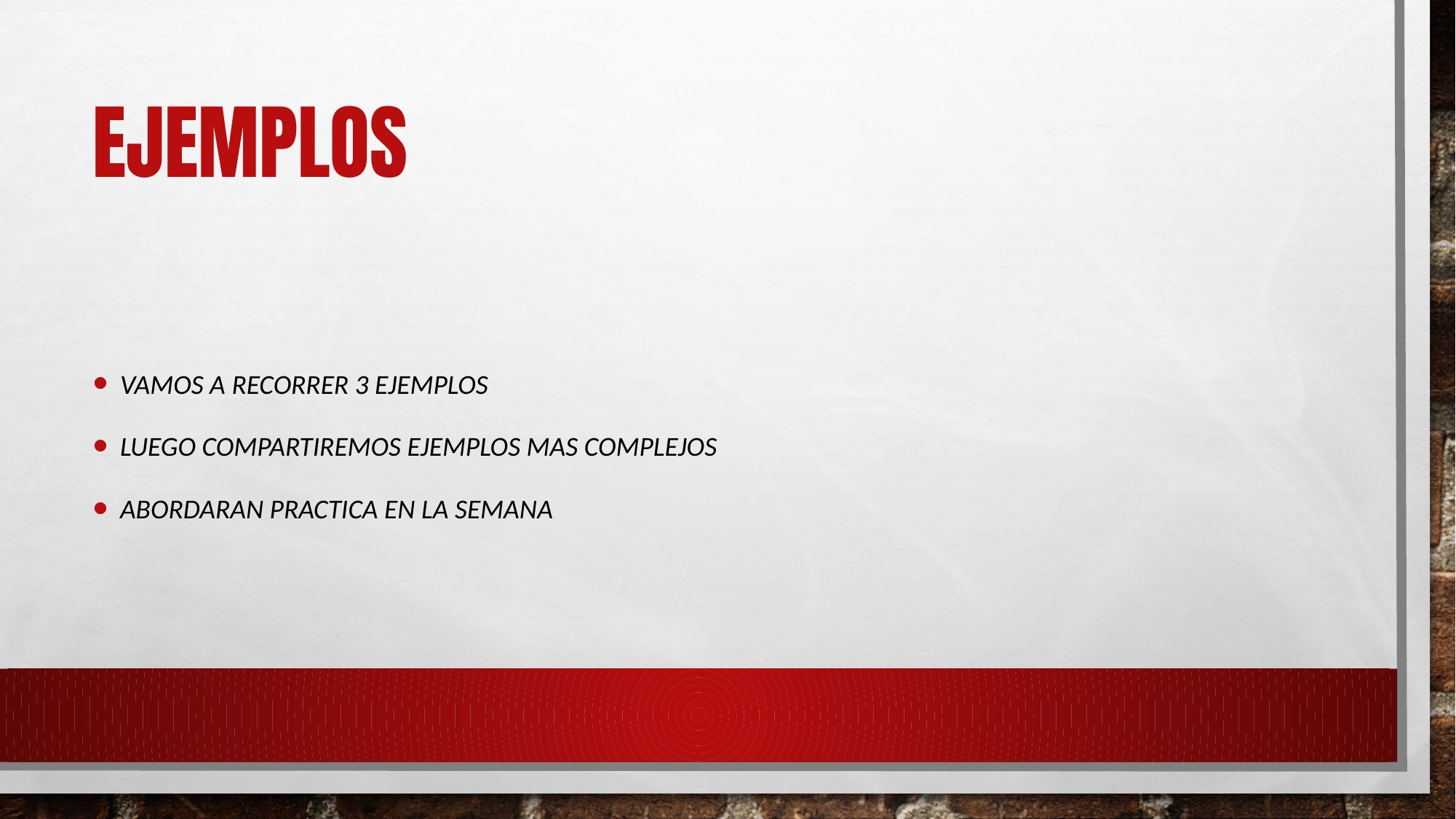

# ejemplos
Vamos a recorrer 3 ejemplos
Luego compartiremos ejemplos mas complejos
Abordaran practica en la semana